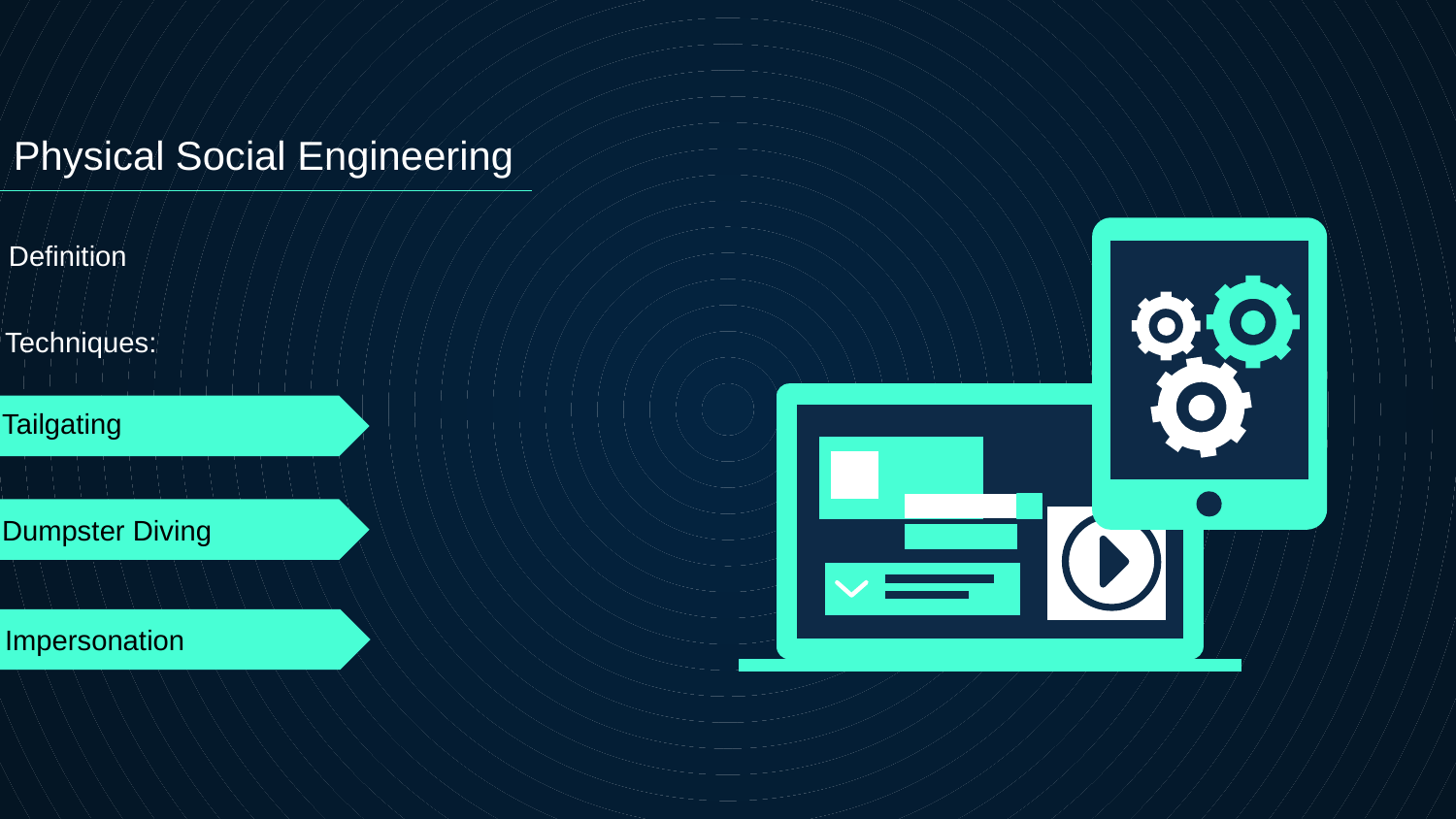

Physical Social Engineering

Definition

Techniques:

Tailgating

Dumpster Diving

Impersonation